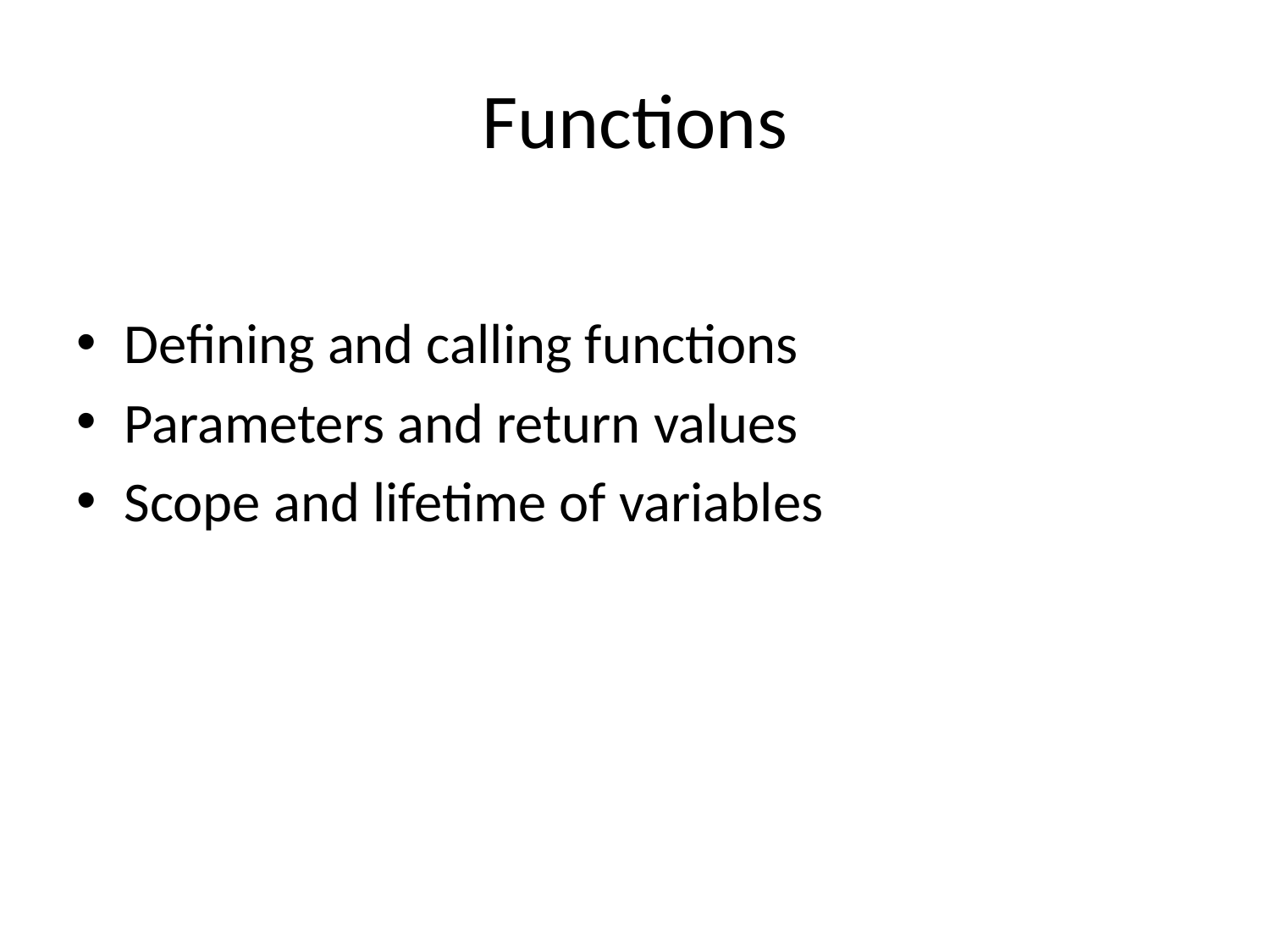

# Functions

Defining and calling functions
Parameters and return values
Scope and lifetime of variables